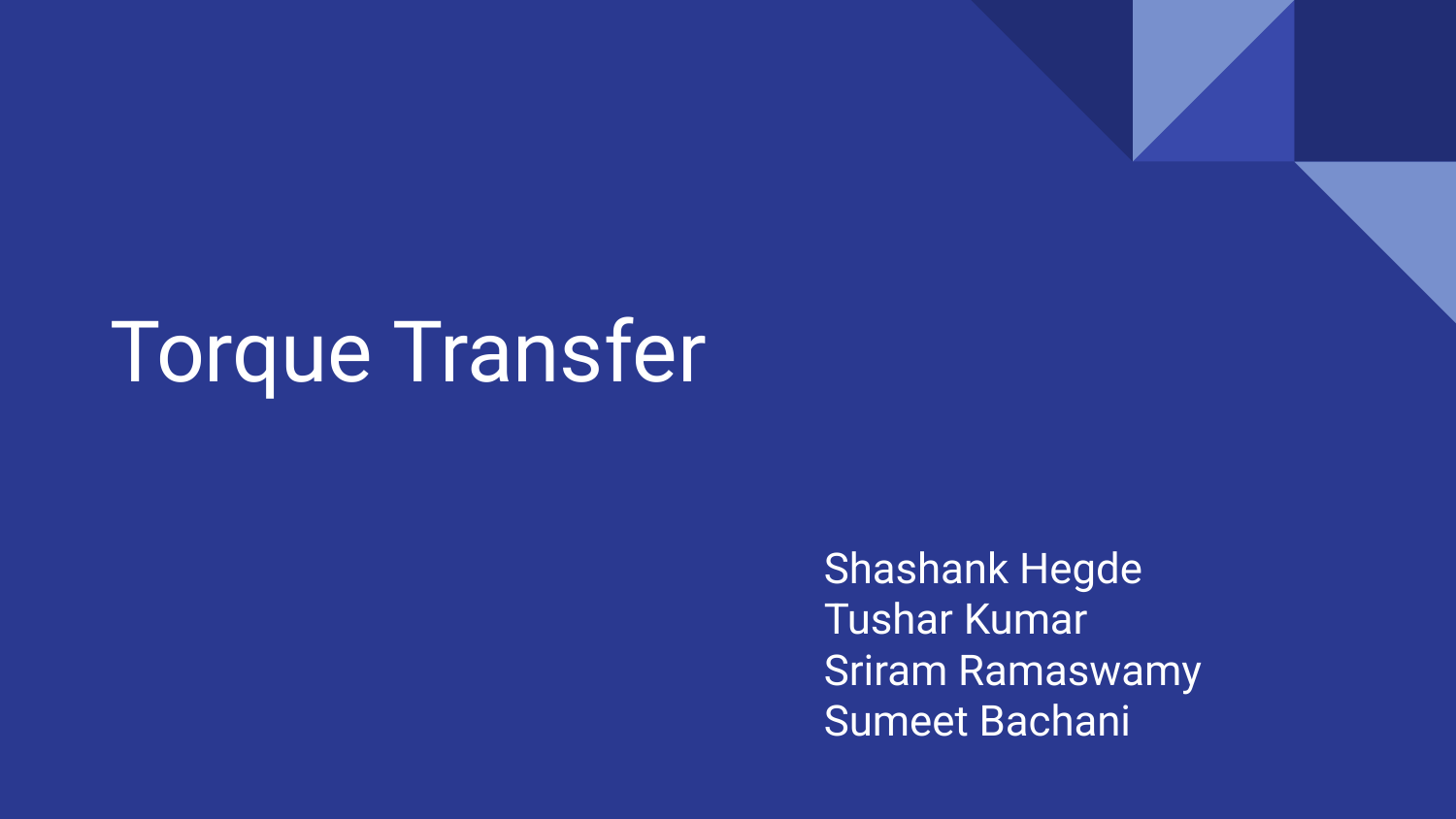

# Torque Transfer

Shashank Hegde
Tushar Kumar
Sriram Ramaswamy
Sumeet Bachani